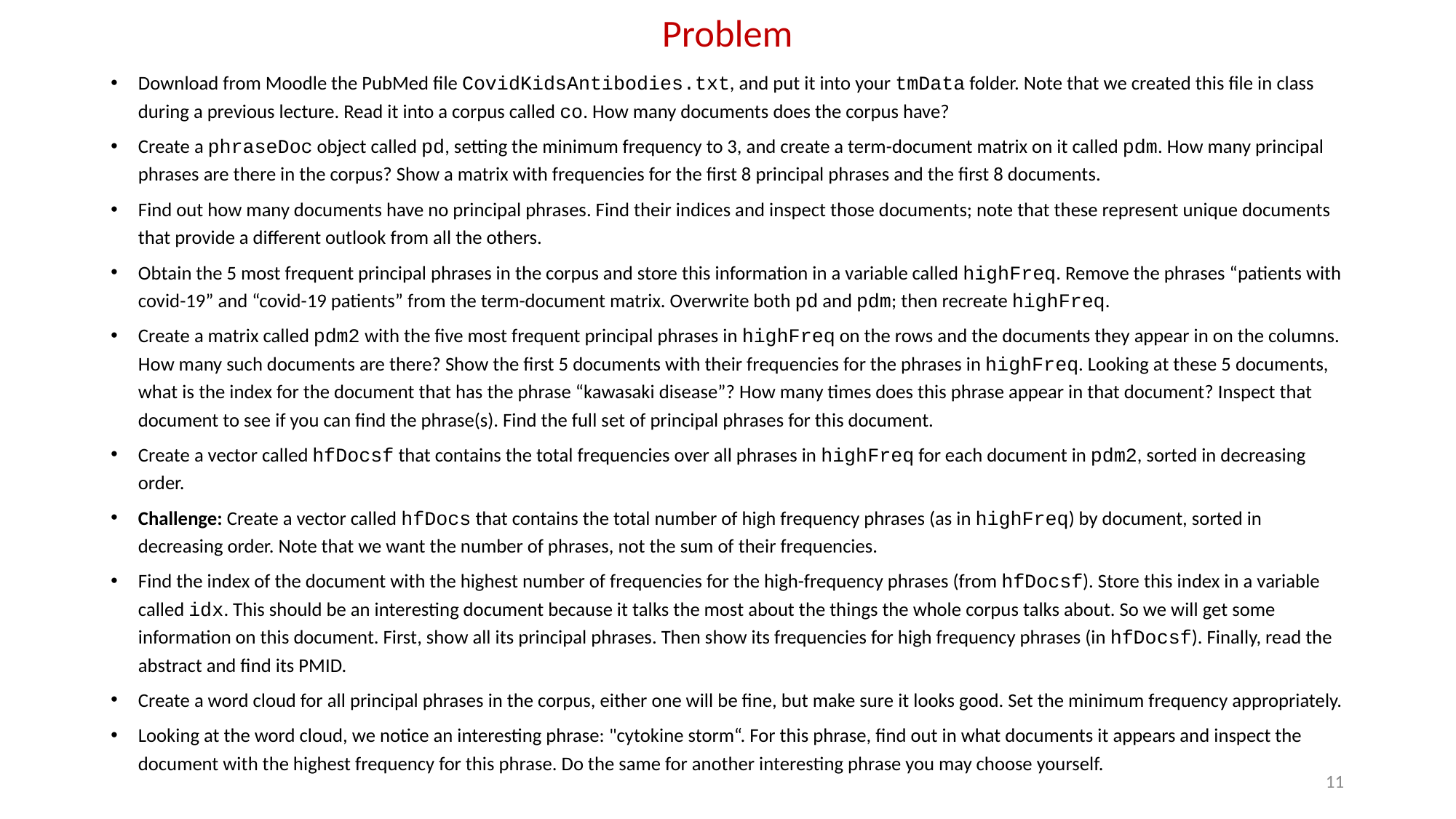

# Problem
Download from Moodle the PubMed file CovidKidsAntibodies.txt, and put it into your tmData folder. Note that we created this file in class during a previous lecture. Read it into a corpus called co. How many documents does the corpus have?
Create a phraseDoc object called pd, setting the minimum frequency to 3, and create a term-document matrix on it called pdm. How many principal phrases are there in the corpus? Show a matrix with frequencies for the first 8 principal phrases and the first 8 documents.
Find out how many documents have no principal phrases. Find their indices and inspect those documents; note that these represent unique documents that provide a different outlook from all the others.
Obtain the 5 most frequent principal phrases in the corpus and store this information in a variable called highFreq. Remove the phrases “patients with covid-19” and “covid-19 patients” from the term-document matrix. Overwrite both pd and pdm; then recreate highFreq.
Create a matrix called pdm2 with the five most frequent principal phrases in highFreq on the rows and the documents they appear in on the columns. How many such documents are there? Show the first 5 documents with their frequencies for the phrases in highFreq. Looking at these 5 documents, what is the index for the document that has the phrase “kawasaki disease”? How many times does this phrase appear in that document? Inspect that document to see if you can find the phrase(s). Find the full set of principal phrases for this document.
Create a vector called hfDocsf that contains the total frequencies over all phrases in highFreq for each document in pdm2, sorted in decreasing order.
Challenge: Create a vector called hfDocs that contains the total number of high frequency phrases (as in highFreq) by document, sorted in decreasing order. Note that we want the number of phrases, not the sum of their frequencies.
Find the index of the document with the highest number of frequencies for the high-frequency phrases (from hfDocsf). Store this index in a variable called idx. This should be an interesting document because it talks the most about the things the whole corpus talks about. So we will get some information on this document. First, show all its principal phrases. Then show its frequencies for high frequency phrases (in hfDocsf). Finally, read the abstract and find its PMID.
Create a word cloud for all principal phrases in the corpus, either one will be fine, but make sure it looks good. Set the minimum frequency appropriately.
Looking at the word cloud, we notice an interesting phrase: "cytokine storm“. For this phrase, find out in what documents it appears and inspect the document with the highest frequency for this phrase. Do the same for another interesting phrase you may choose yourself.
11